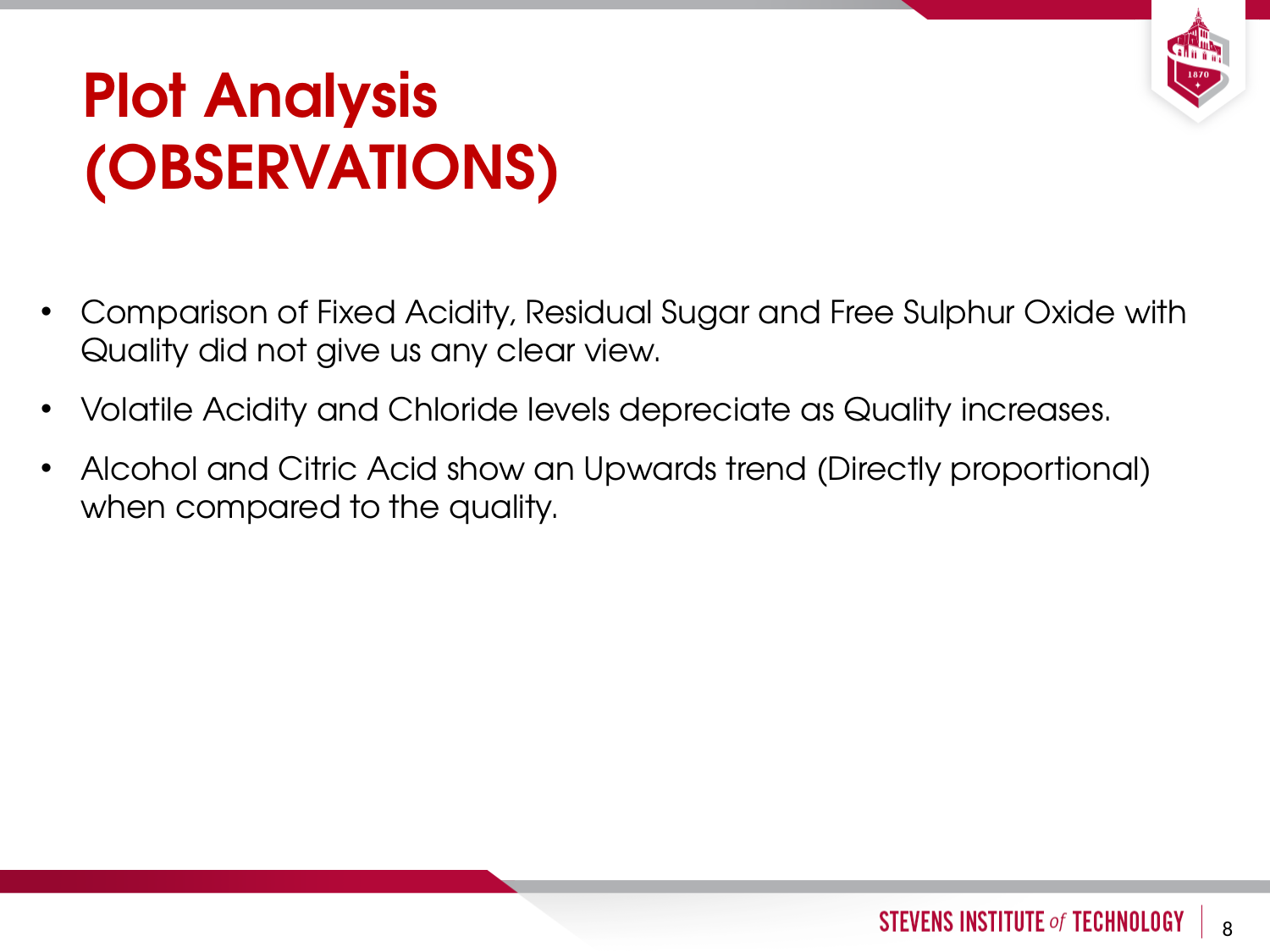

Plot Analysis (OBSERVATIONS)
Comparison of Fixed Acidity, Residual Sugar and Free Sulphur Oxide with Quality did not give us any clear view.
Volatile Acidity and Chloride levels depreciate as Quality increases.
Alcohol and Citric Acid show an Upwards trend (Directly proportional) when compared to the quality.

8